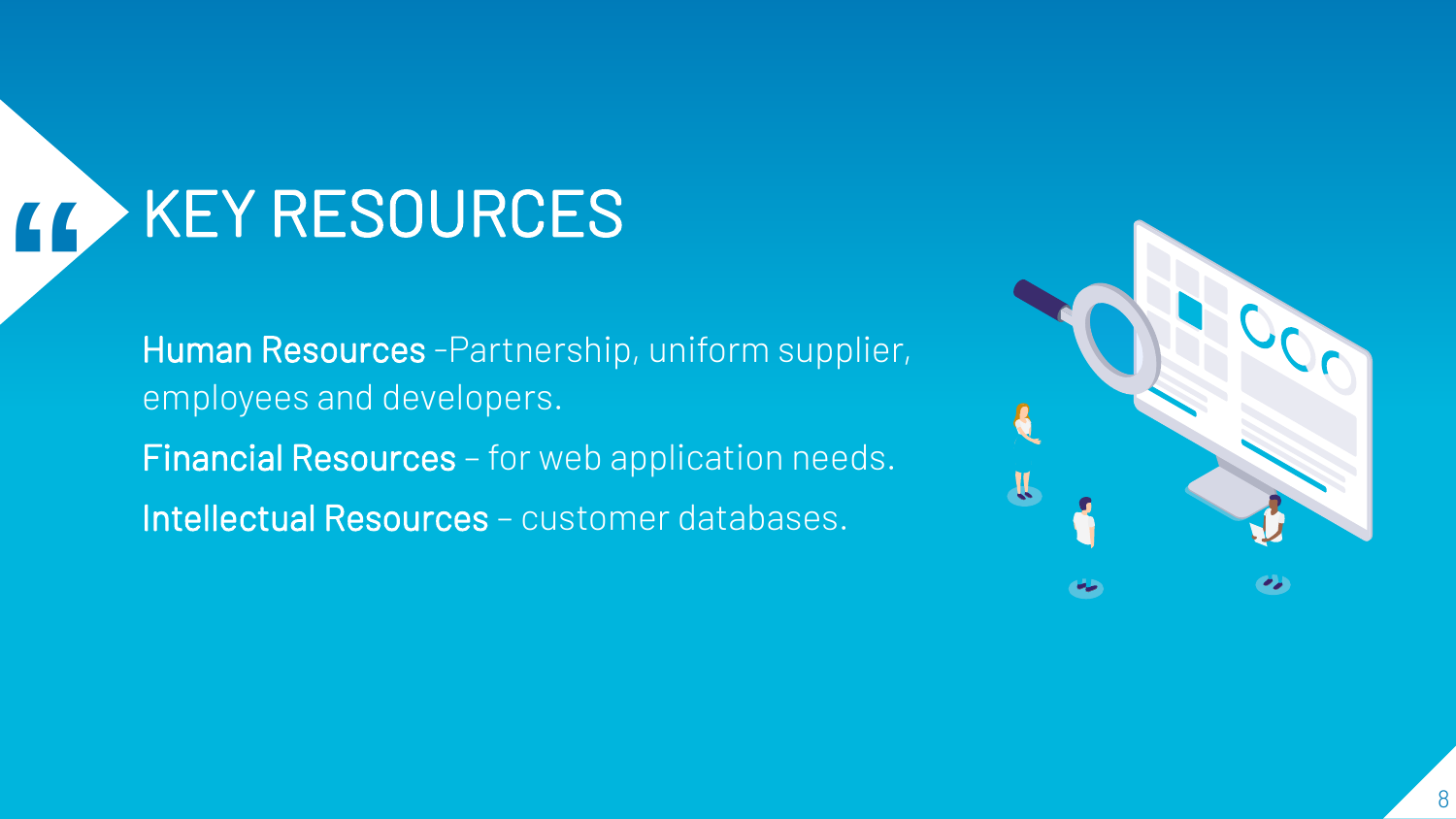

KEY RESOURCES

Human Resources -Partnership, uniform supplier, employees and developers.
Financial Resources – for web application needs.
Intellectual Resources – customer databases.

8